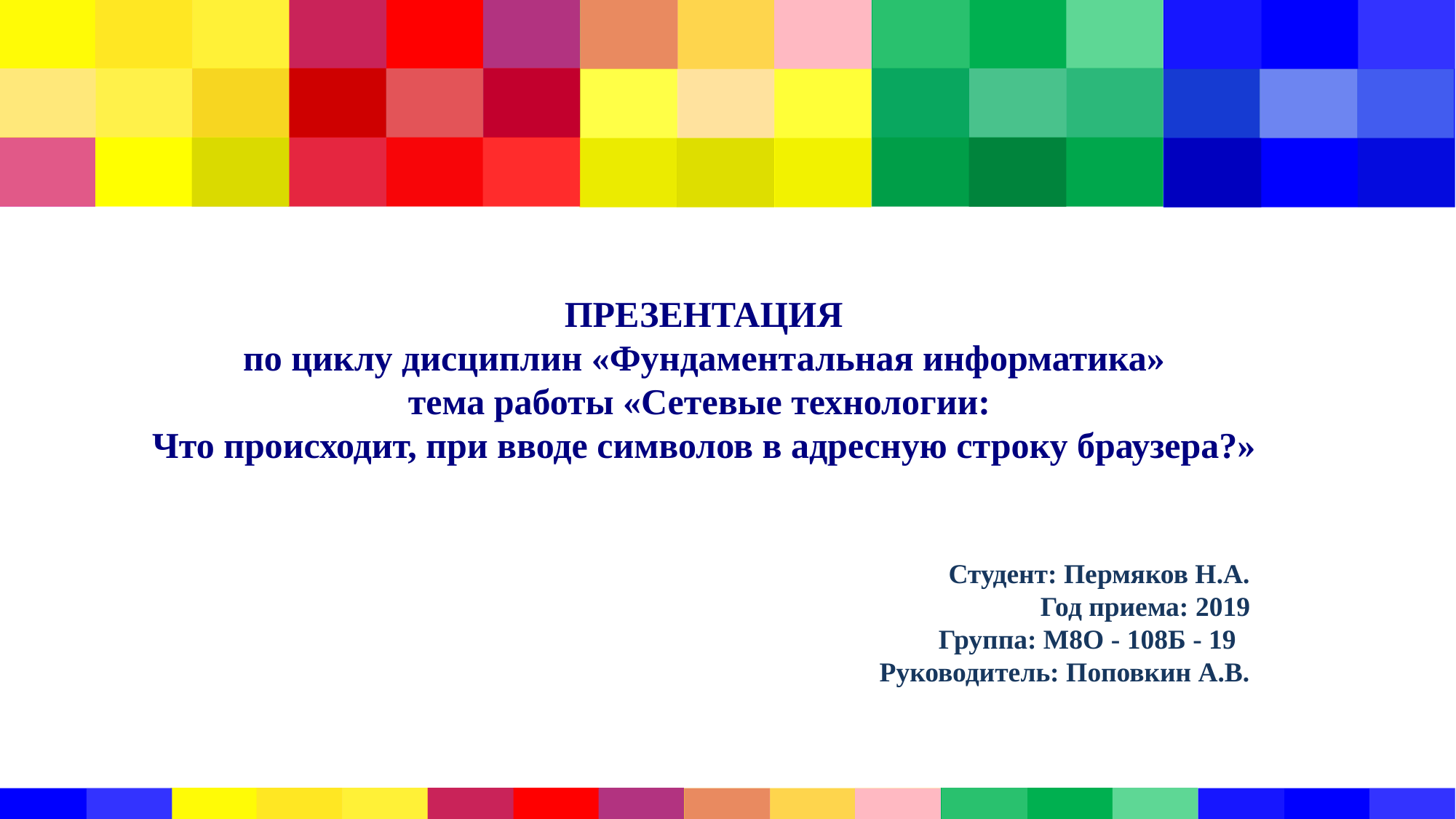

# ПРЕЗЕНТАЦИЯ по циклу дисциплин «Фундаментальная информатика»
тема работы «Сетевые технологии:
Что происходит, при вводе символов в адресную строку браузера?»
Студент: Пермяков Н.А.
Год приема: 2019
Группа: М8О - 108Б - 19
Руководитель: Поповкин А.В.